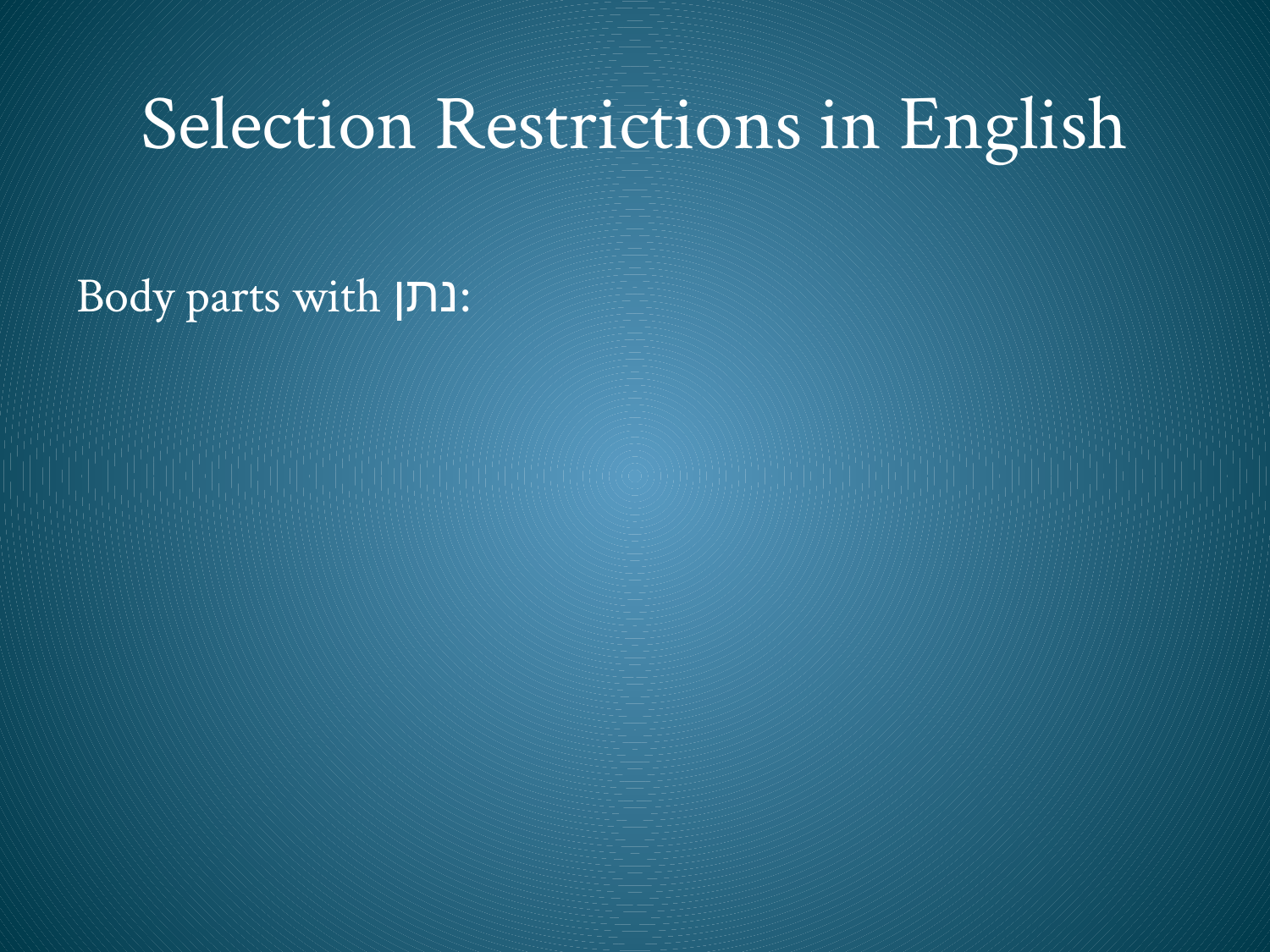

# Selection Restrictions in English
Body parts with נתן: